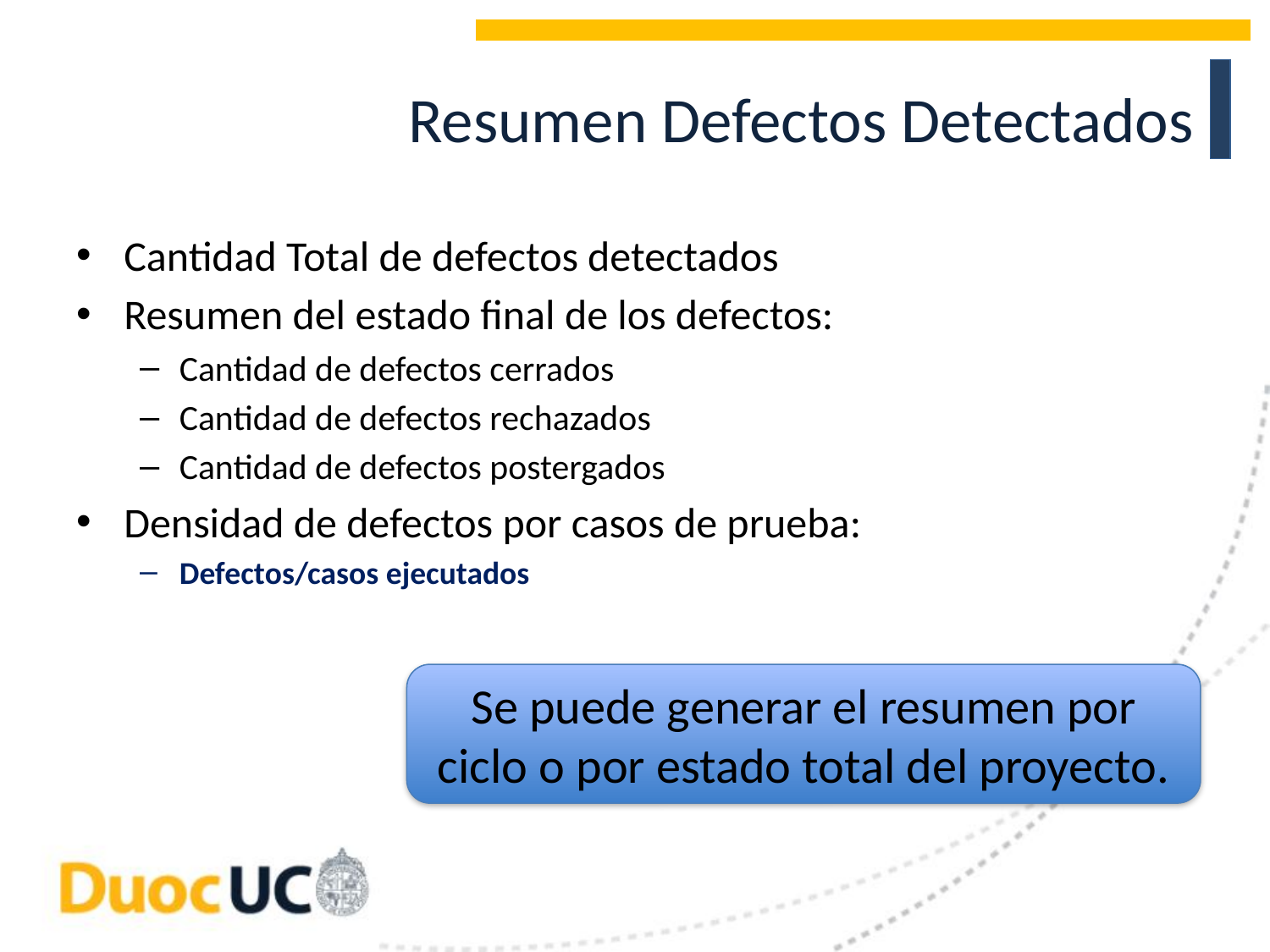

# Resumen Defectos Detectados
Cantidad Total de defectos detectados
Resumen del estado final de los defectos:
Cantidad de defectos cerrados
Cantidad de defectos rechazados
Cantidad de defectos postergados
Densidad de defectos por casos de prueba:
Defectos/casos ejecutados

Se puede generar el resumen por ciclo o por estado total del proyecto.